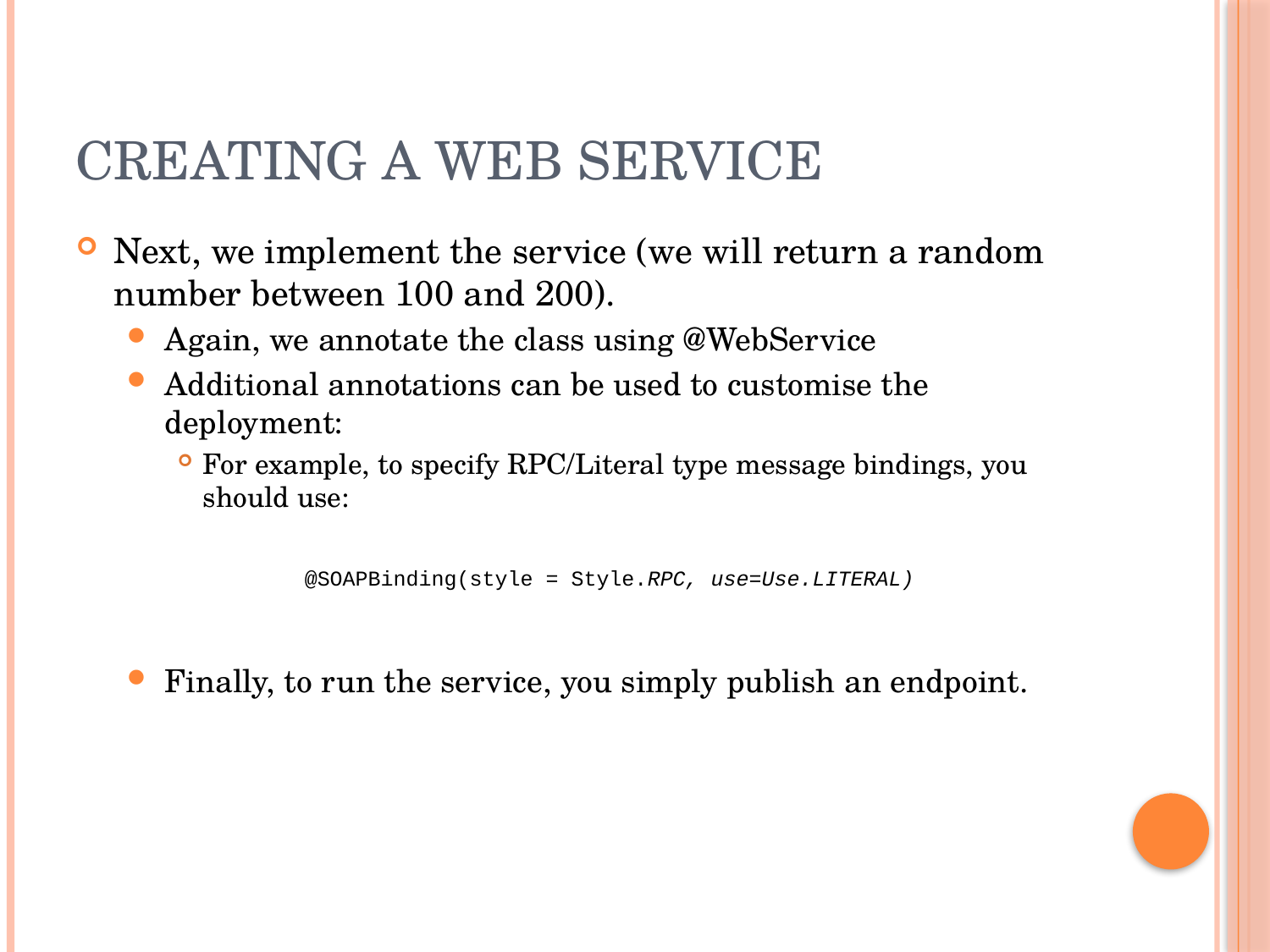

# Creating a Web Service
Next, we implement the service (we will return a random number between 100 and 200).
Again, we annotate the class using @WebService
Additional annotations can be used to customise the deployment:
For example, to specify RPC/Literal type message bindings, you should use:

	@SOAPBinding(style = Style.RPC, use=Use.LITERAL)

Finally, to run the service, you simply publish an endpoint.